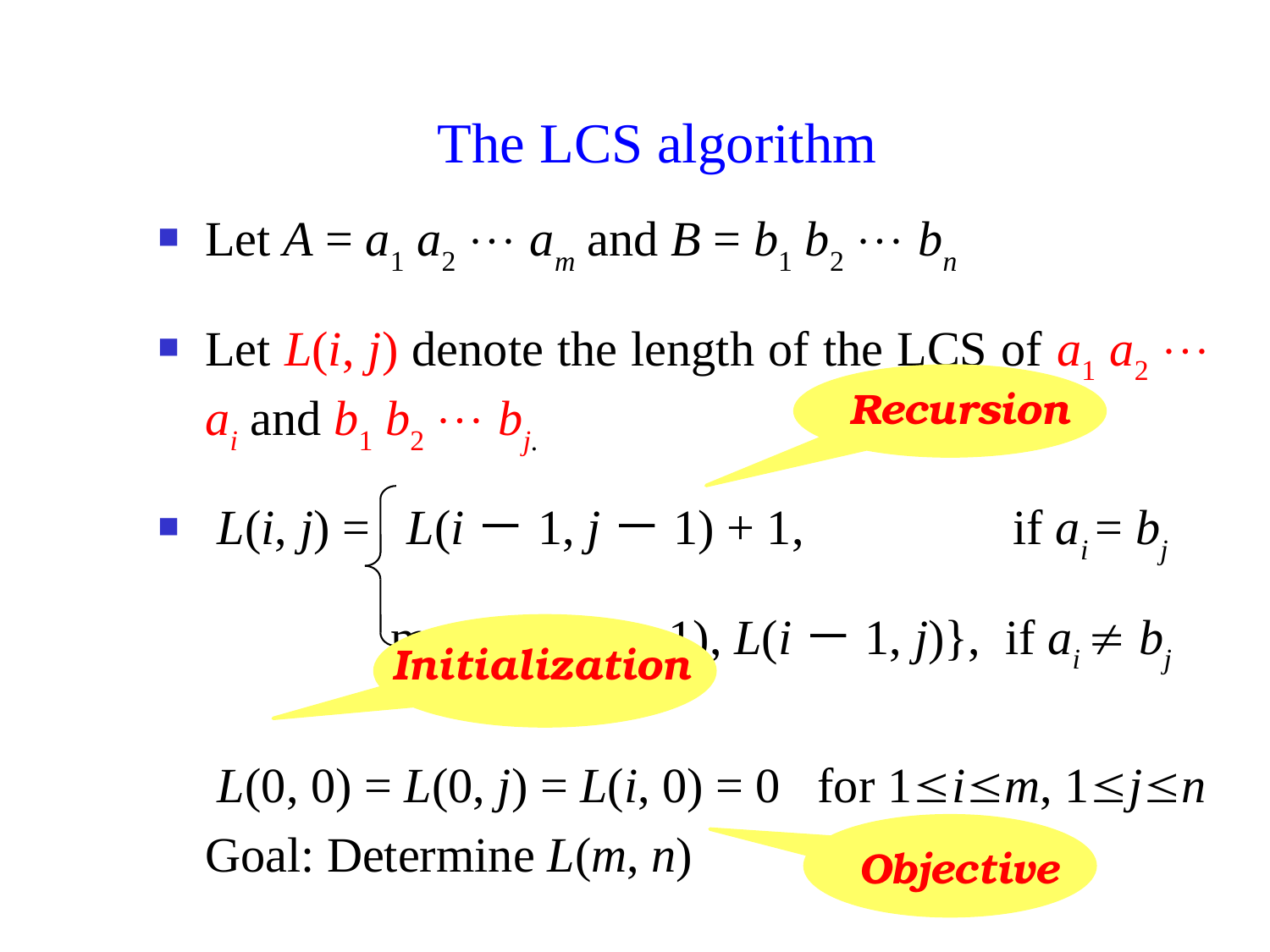

# The LCS algorithm
Let A = a1 a2 … am and B = b1 b2 … bn
Let L(i, j) denote the length of the LCS of a1 a2 … ai and b1 b2 … bj.
 L(i, j) =   L(i－1, j－1) + 1,                 if ai = bj
                   max{L(i, j－1), L(i－1, j)},  if ai ≠ bj

	 L(0, 0) = L(0, j) = L(i, 0) = 0   for 1≤i≤m, 1≤j≤n
	Goal: Determine L(m, n)

Recursion

Initialization

Objective